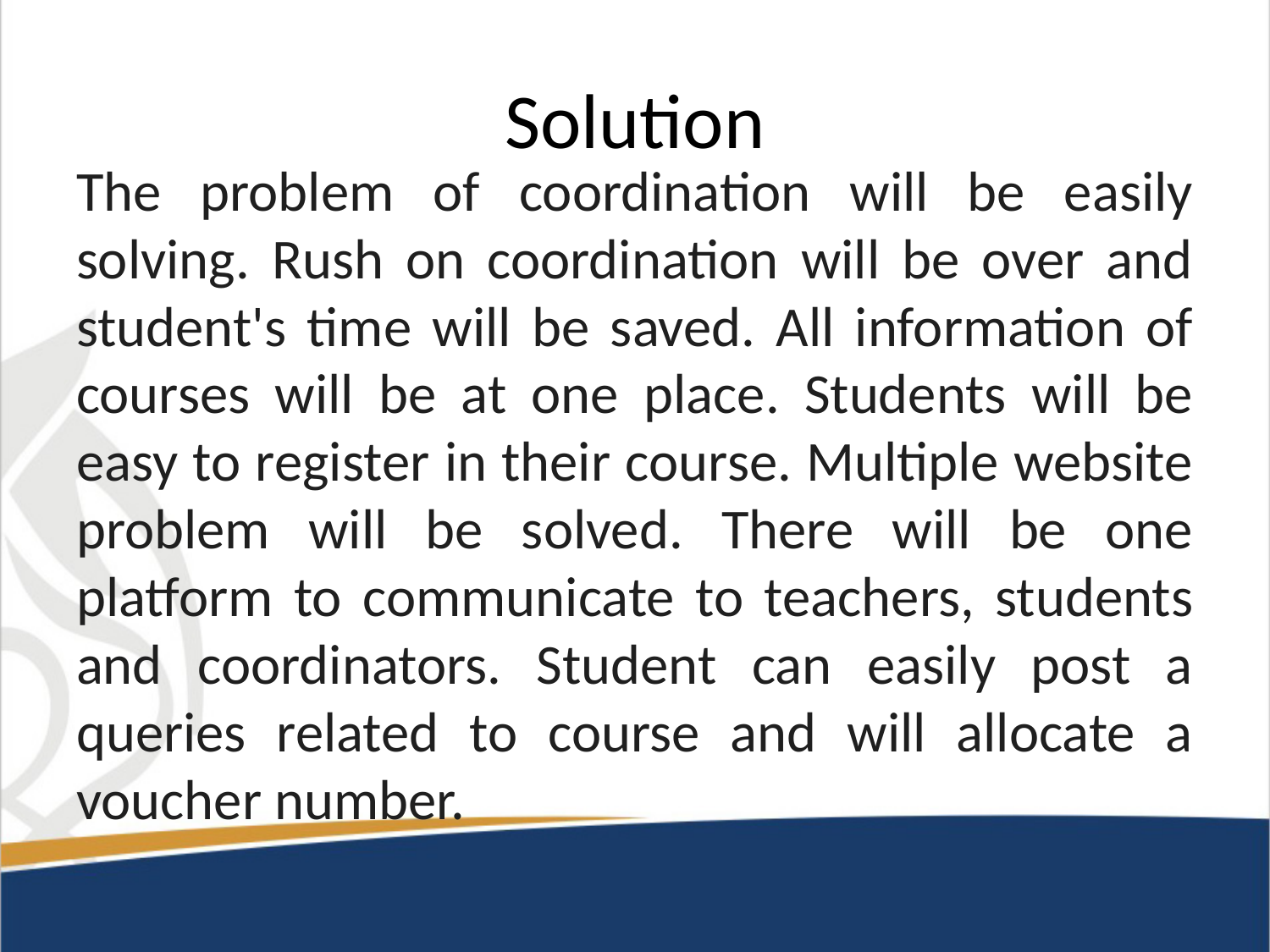

# Solution
The problem of coordination will be easily solving. Rush on coordination will be over and student's time will be saved. All information of courses will be at one place. Students will be easy to register in their course. Multiple website problem will be solved. There will be one platform to communicate to teachers, students and coordinators. Student can easily post a queries related to course and will allocate a voucher number.